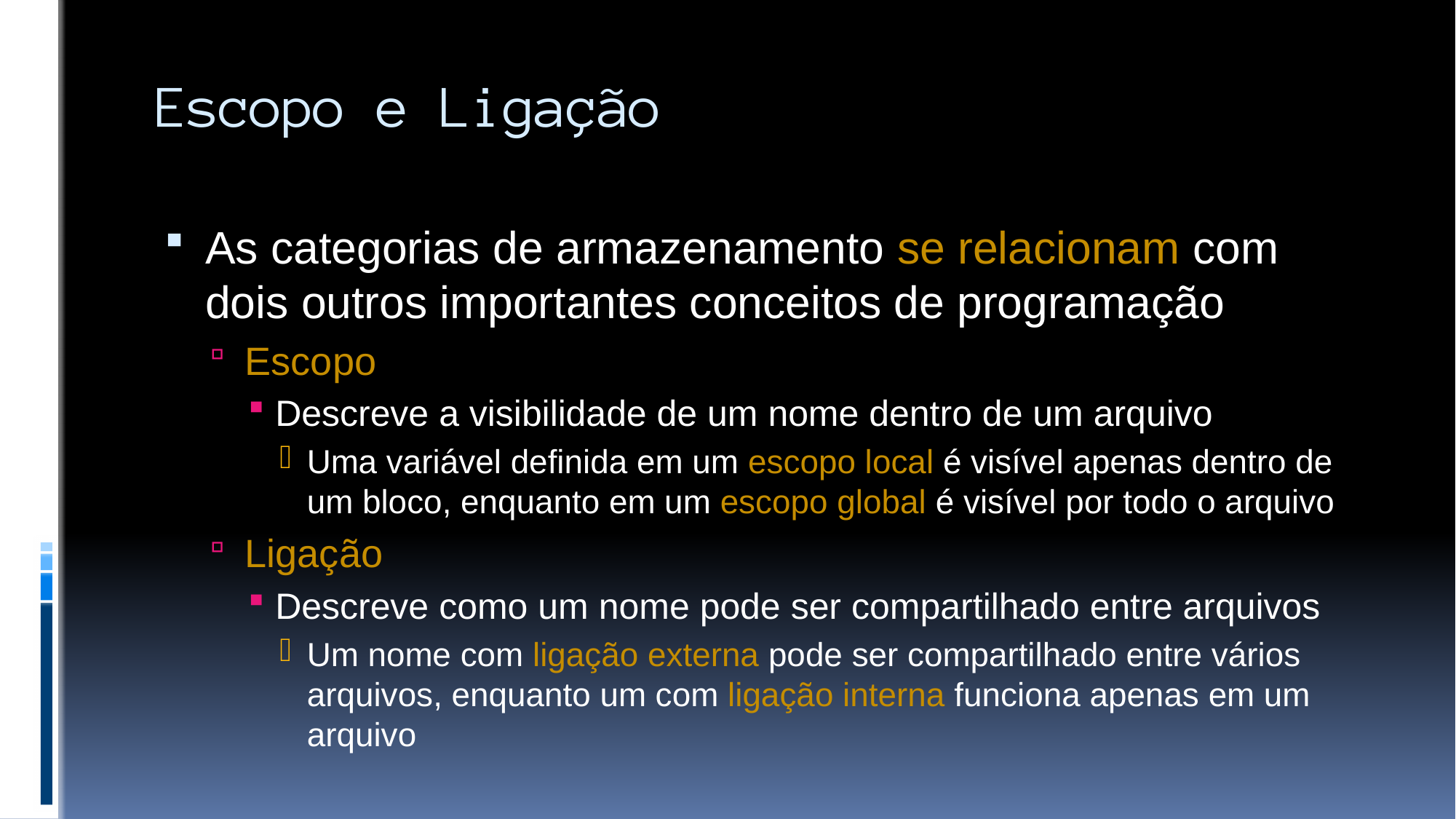

# Escopo e Ligação
As categorias de armazenamento se relacionam com dois outros importantes conceitos de programação
Escopo
Descreve a visibilidade de um nome dentro de um arquivo
Uma variável definida em um escopo local é visível apenas dentro de um bloco, enquanto em um escopo global é visível por todo o arquivo
Ligação
Descreve como um nome pode ser compartilhado entre arquivos
Um nome com ligação externa pode ser compartilhado entre vários arquivos, enquanto um com ligação interna funciona apenas em um arquivo